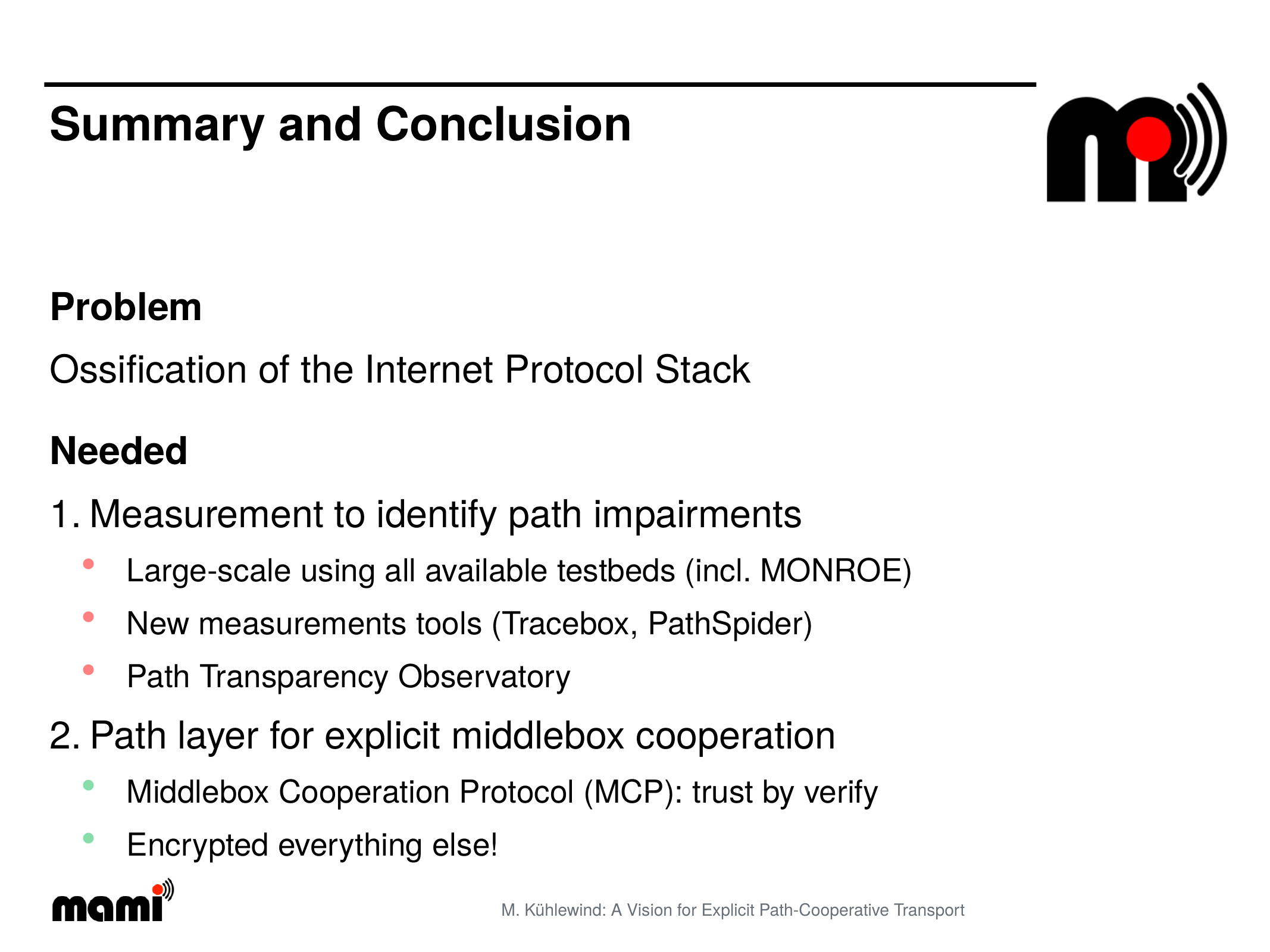

# Summary and Conclusion
Problem
Ossification of the Internet Protocol Stack
Needed
Measurement to identify path impairments
Large-scale using all available testbeds (incl. MONROE)
New measurements tools (Tracebox, PathSpider)
Path Transparency Observatory
Path layer for explicit middlebox cooperation
Middlebox Cooperation Protocol (MCP): trust by verify
Encrypted everything else!
17